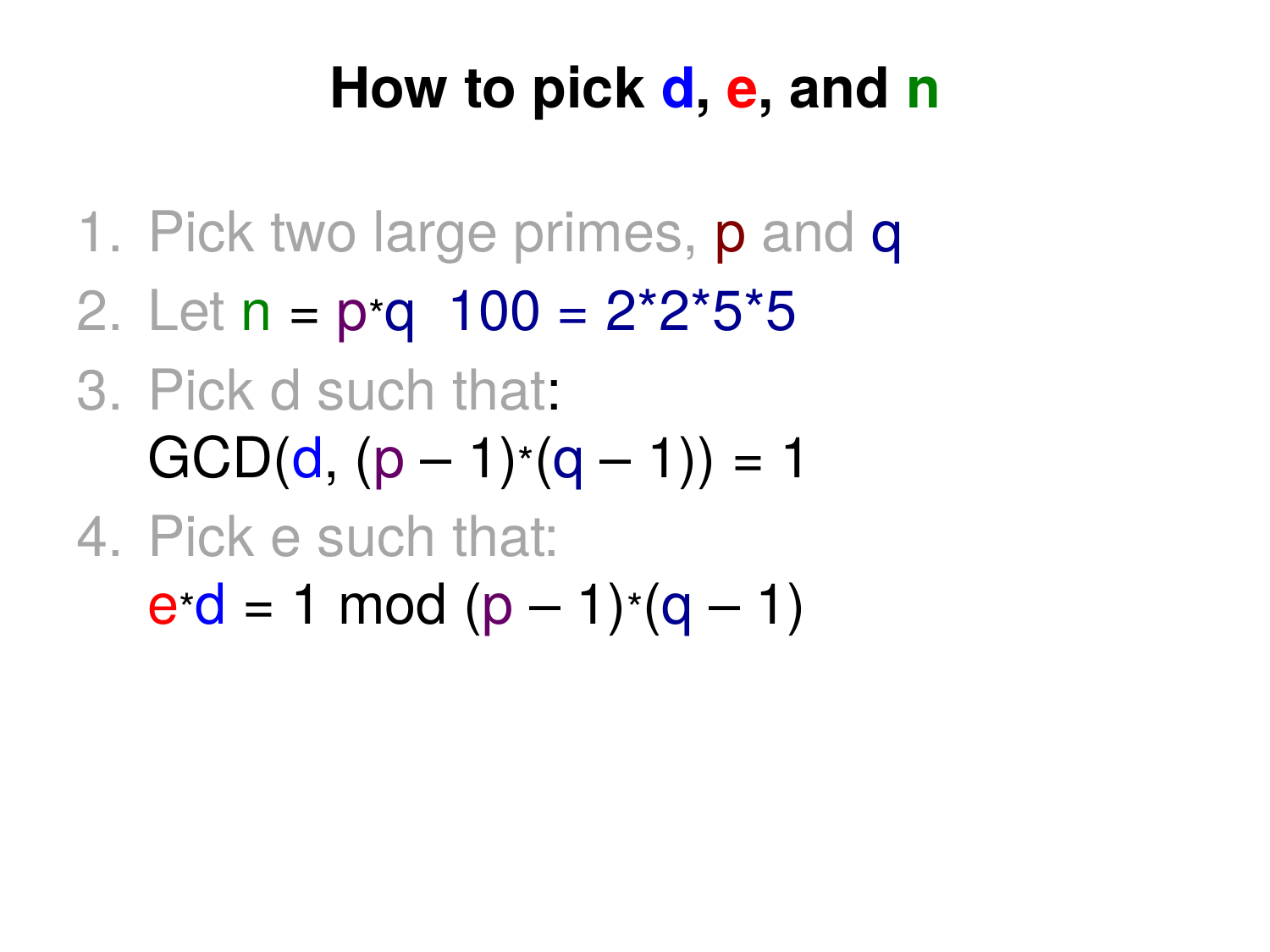

# How to pick d, e, and n
Pick two large primes, p and q
Let n = p*q  100 = 2*2*5*5
Pick d such that:
GCD(d, (p – 1)*(q – 1)) = 1
Pick e such that:
e*d = 1 mod (p – 1)*(q – 1)